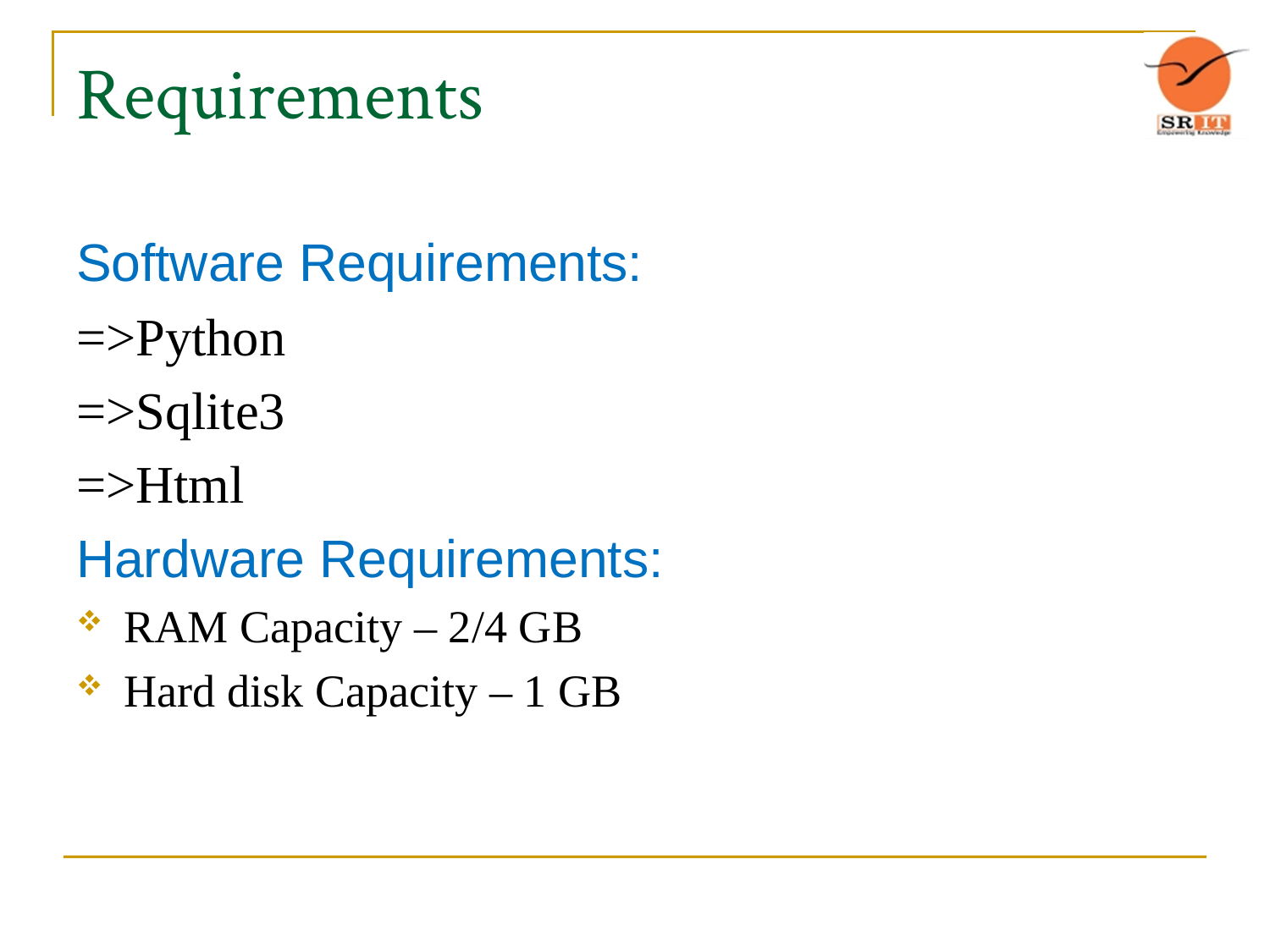

# Requirements
Software Requirements:
=>Python
=>Sqlite3
=>Html
Hardware Requirements:
RAM Capacity – 2/4 GB
Hard disk Capacity – 1 GB